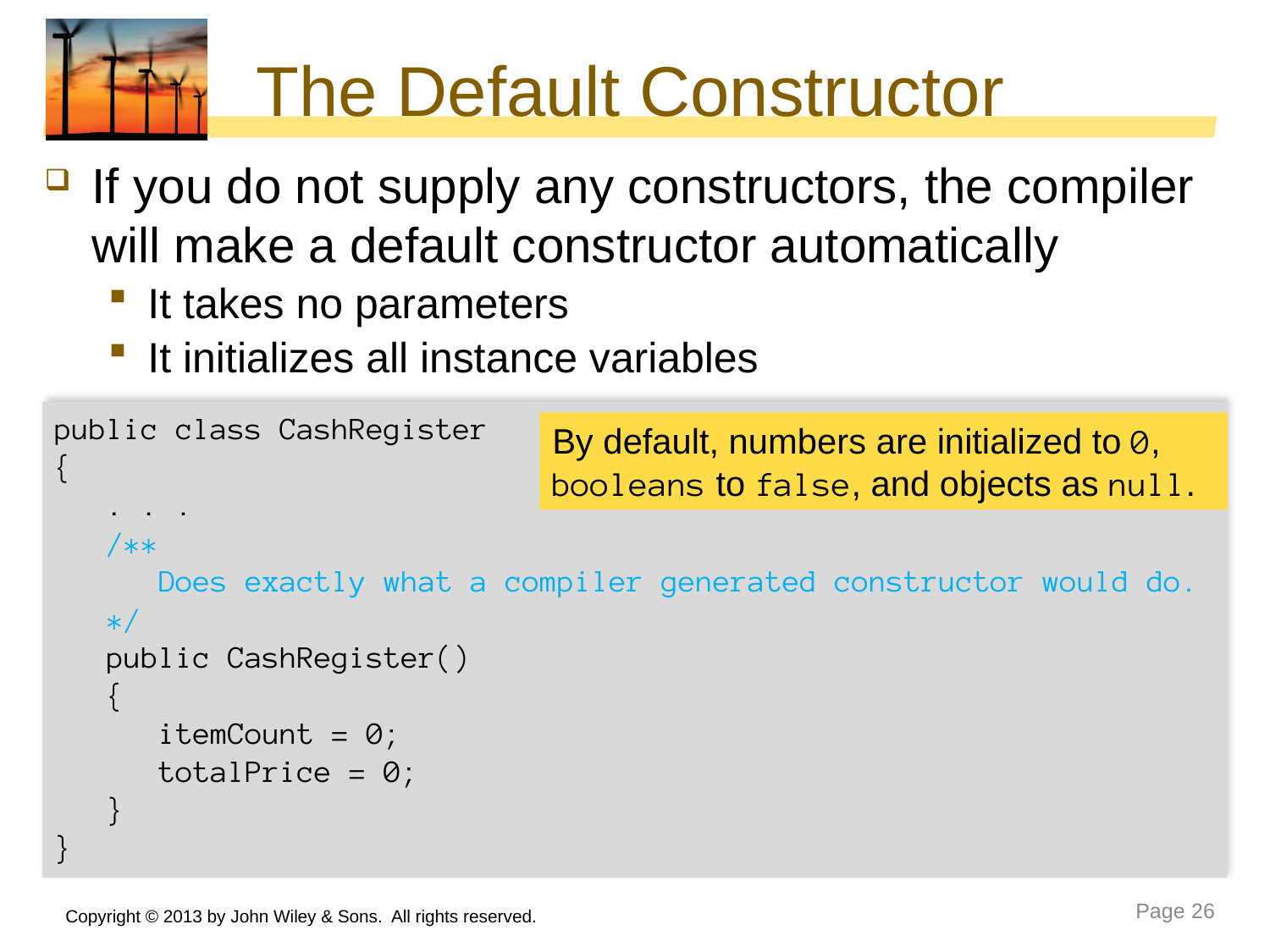

# The Default Constructor
If you do not supply any constructors, the compiler will make a default constructor automatically
It takes no parameters
It initializes all instance variables
public class CashRegister
{
   . . .
   /**
      Does exactly what a compiler generated constructor would do.
   */
   public CashRegister()
   {
      itemCount = 0;
      totalPrice = 0;
   }
}
By default, numbers are initialized to 0, booleans to false, and objects as null.

Copyright © 2013 by John Wiley & Sons.  All rights reserved.
Page 26